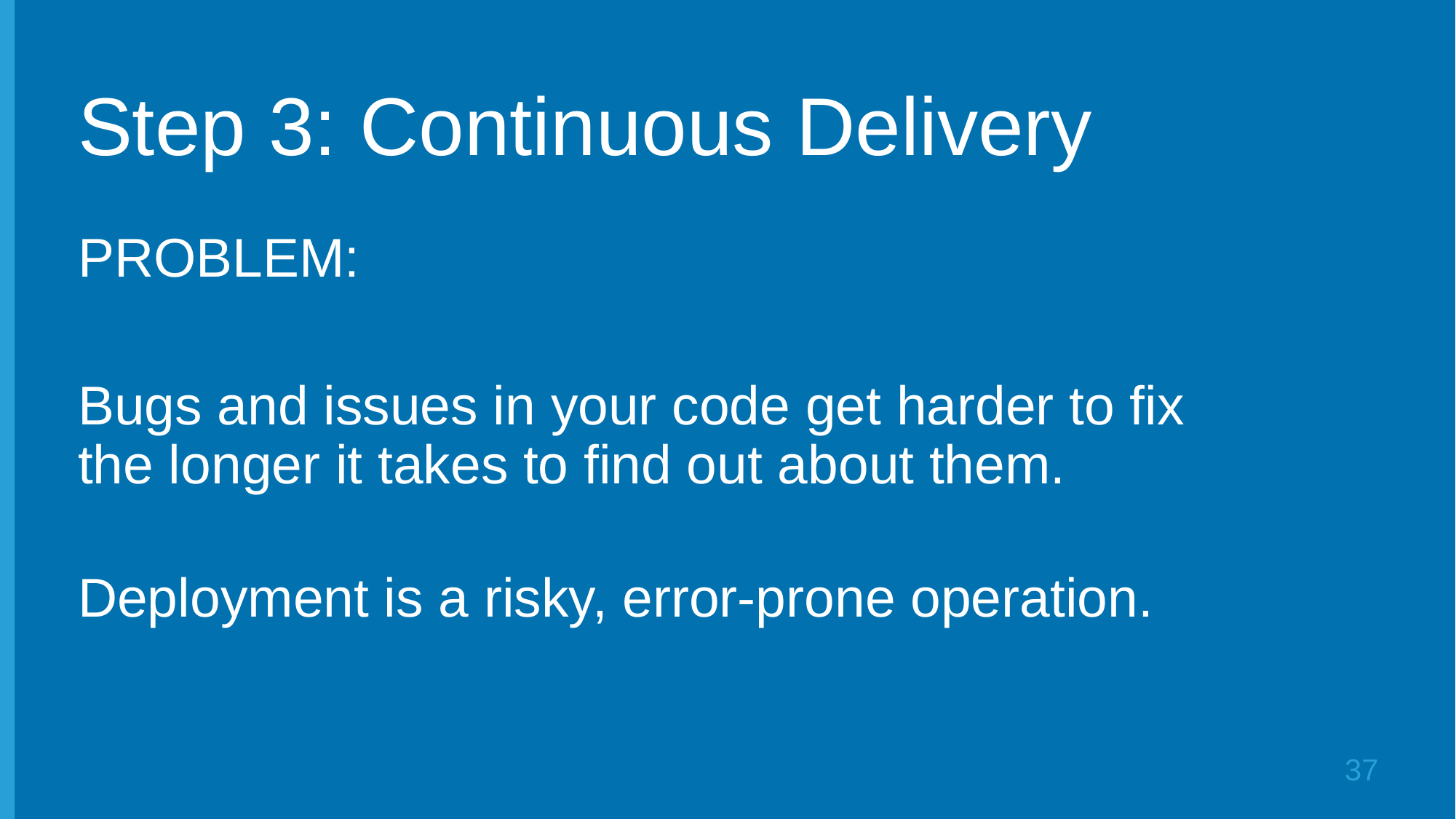

# Step 3: Continuous Delivery
PROBLEM:

Bugs and issues in your code get harder to fix
the longer it takes to find out about them.
Deployment is a risky, error-prone operation.
37